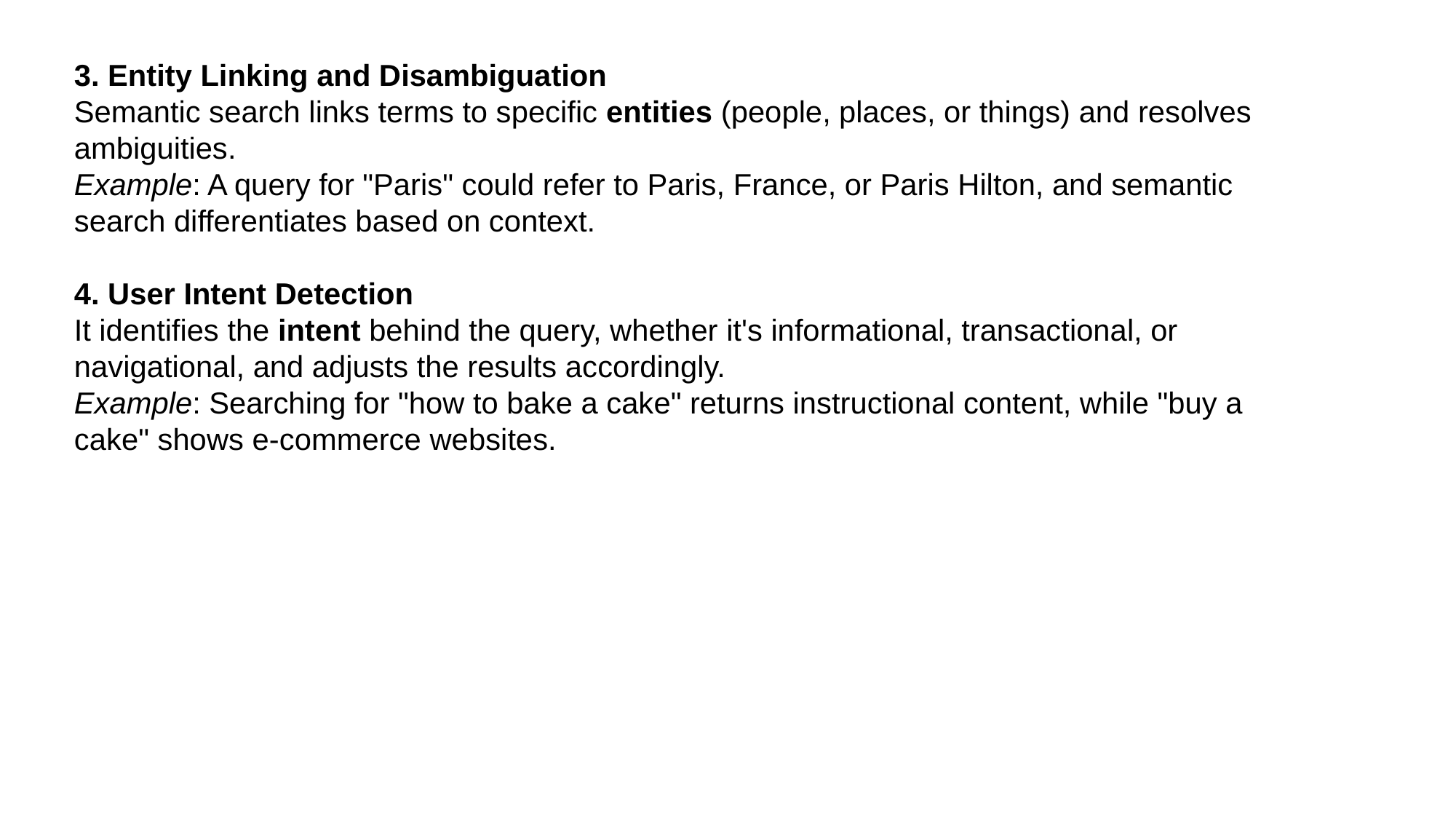

3. Entity Linking and Disambiguation
Semantic search links terms to specific entities (people, places, or things) and resolves ambiguities.
Example: A query for "Paris" could refer to Paris, France, or Paris Hilton, and semantic search differentiates based on context.

4. User Intent Detection
It identifies the intent behind the query, whether it's informational, transactional, or navigational, and adjusts the results accordingly.
Example: Searching for "how to bake a cake" returns instructional content, while "buy a cake" shows e-commerce websites.